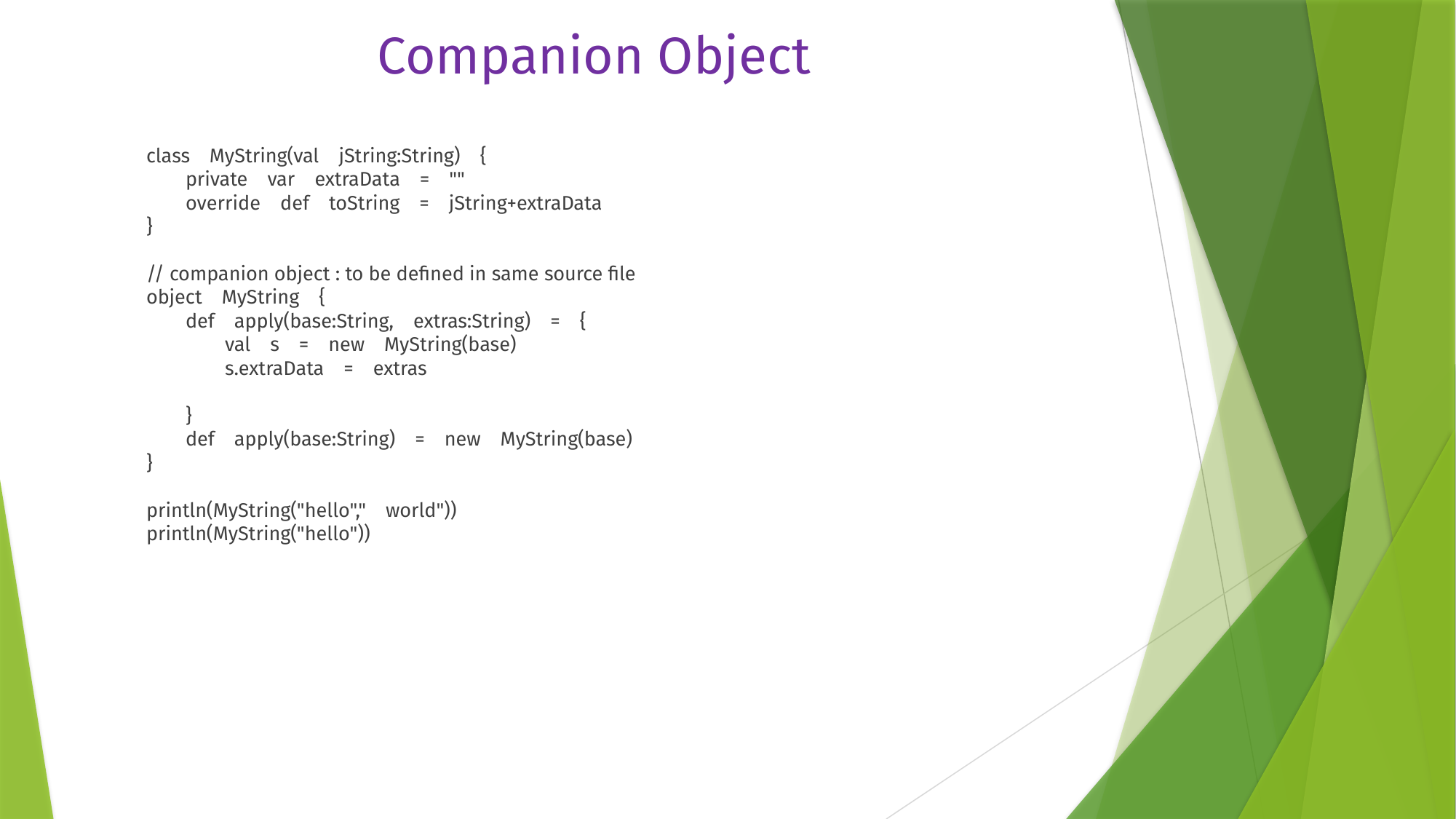

# Companion Object

class MyString(val jString:String) {
  private var extraData = ""
  override def toString = jString+extraData
}

// companion object : to be defined in same source file
object MyString {
  def apply(base:String, extras:String) = {
    val s = new MyString(base)
    s.extraData = extras

  }
  def apply(base:String) = new MyString(base)
}

println(MyString("hello"," world"))
println(MyString("hello"))